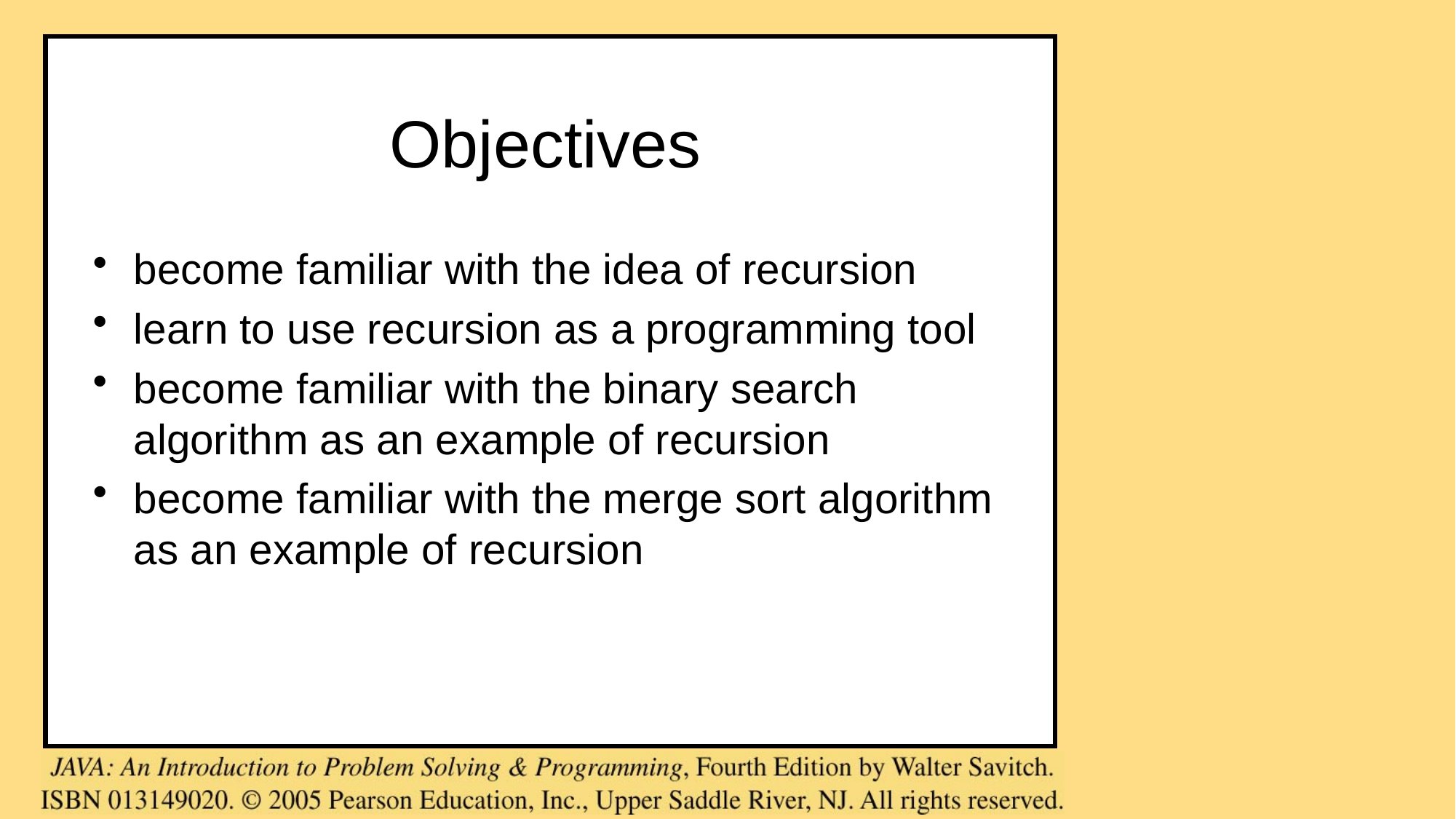

# Objectives
become familiar with the idea of recursion
learn to use recursion as a programming tool
become familiar with the binary search algorithm as an example of recursion
become familiar with the merge sort algorithm as an example of recursion